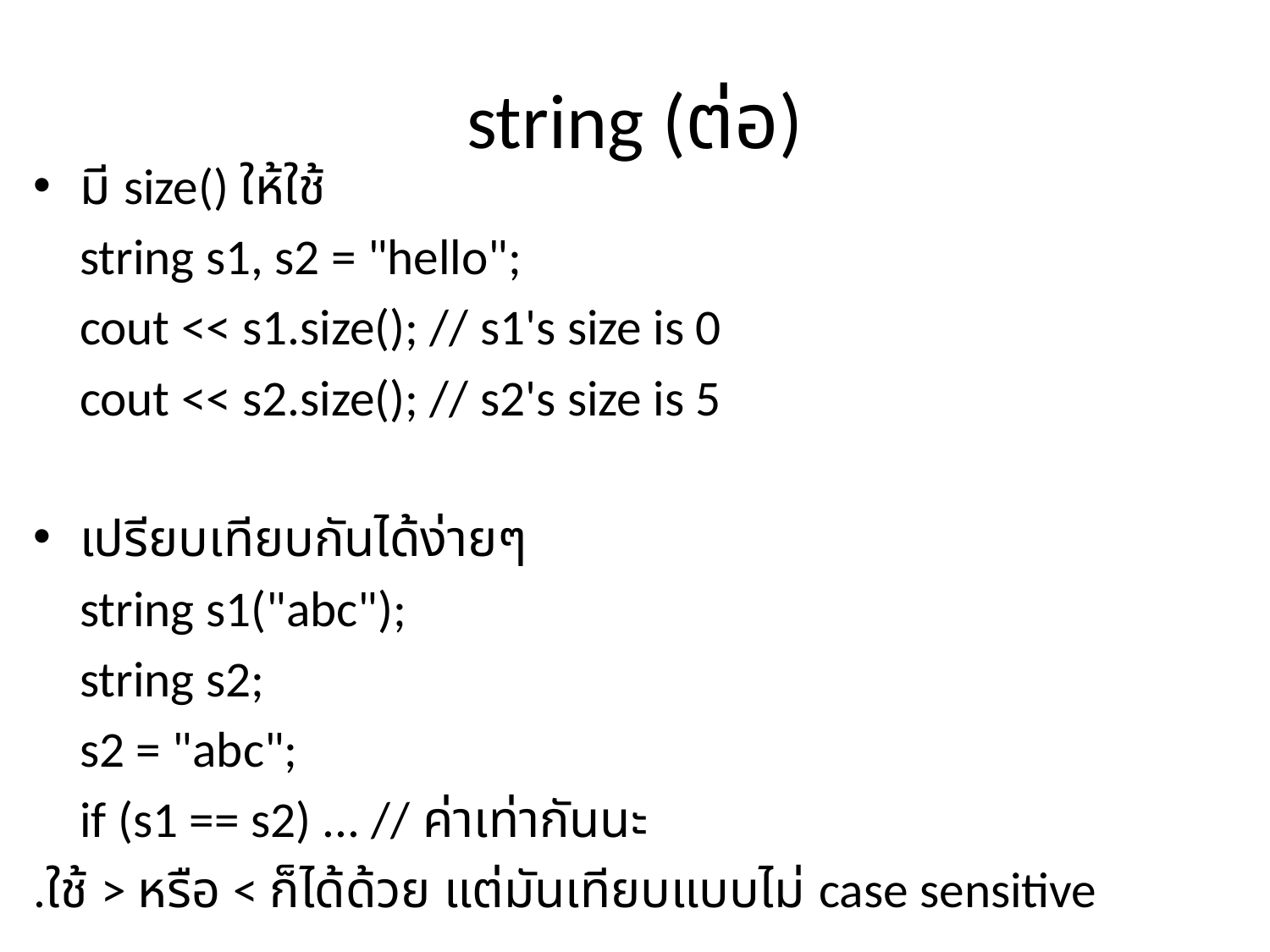

# string (ต่อ)
มี size() ให้ใช้
	string s1, s2 = "hello";
	cout << s1.size(); // s1's size is 0
	cout << s2.size(); // s2's size is 5

เปรียบเทียบกันได้ง่ายๆ
	string s1("abc");
	string s2;
	s2 = "abc";
	if (s1 == s2) ... // ค่าเท่ากันนะ
.ใช้ > หรือ < ก็ได้ด้วย แต่มันเทียบแบบไม่ case sensitive